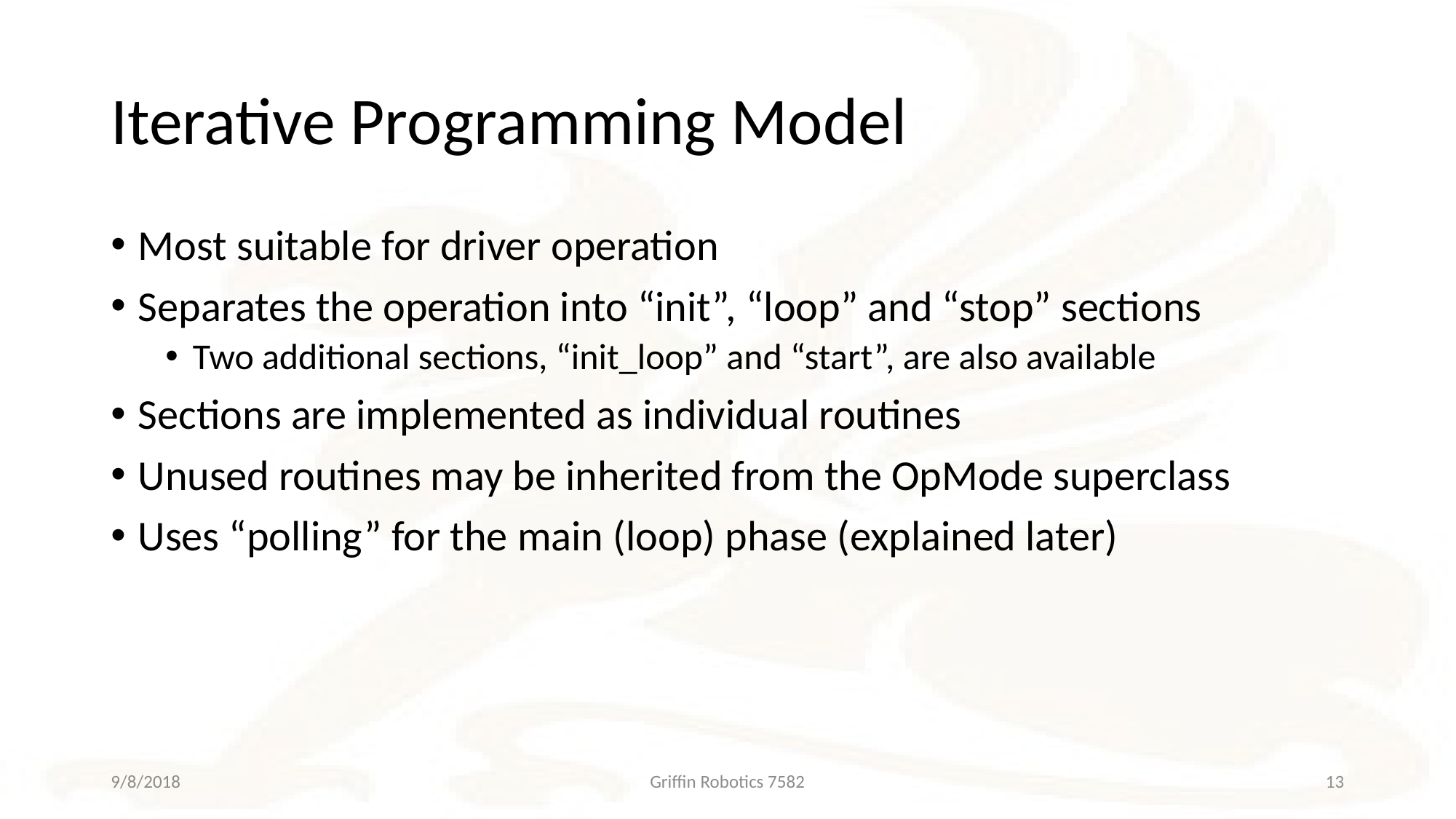

# Iterative Programming Model
Most suitable for driver operation
Separates the operation into “init”, “loop” and “stop” sections
Two additional sections, “init_loop” and “start”, are also available
Sections are implemented as individual routines
Unused routines may be inherited from the OpMode superclass
Uses “polling” for the main (loop) phase (explained later)

9/8/2018
Griffin Robotics 7582
13